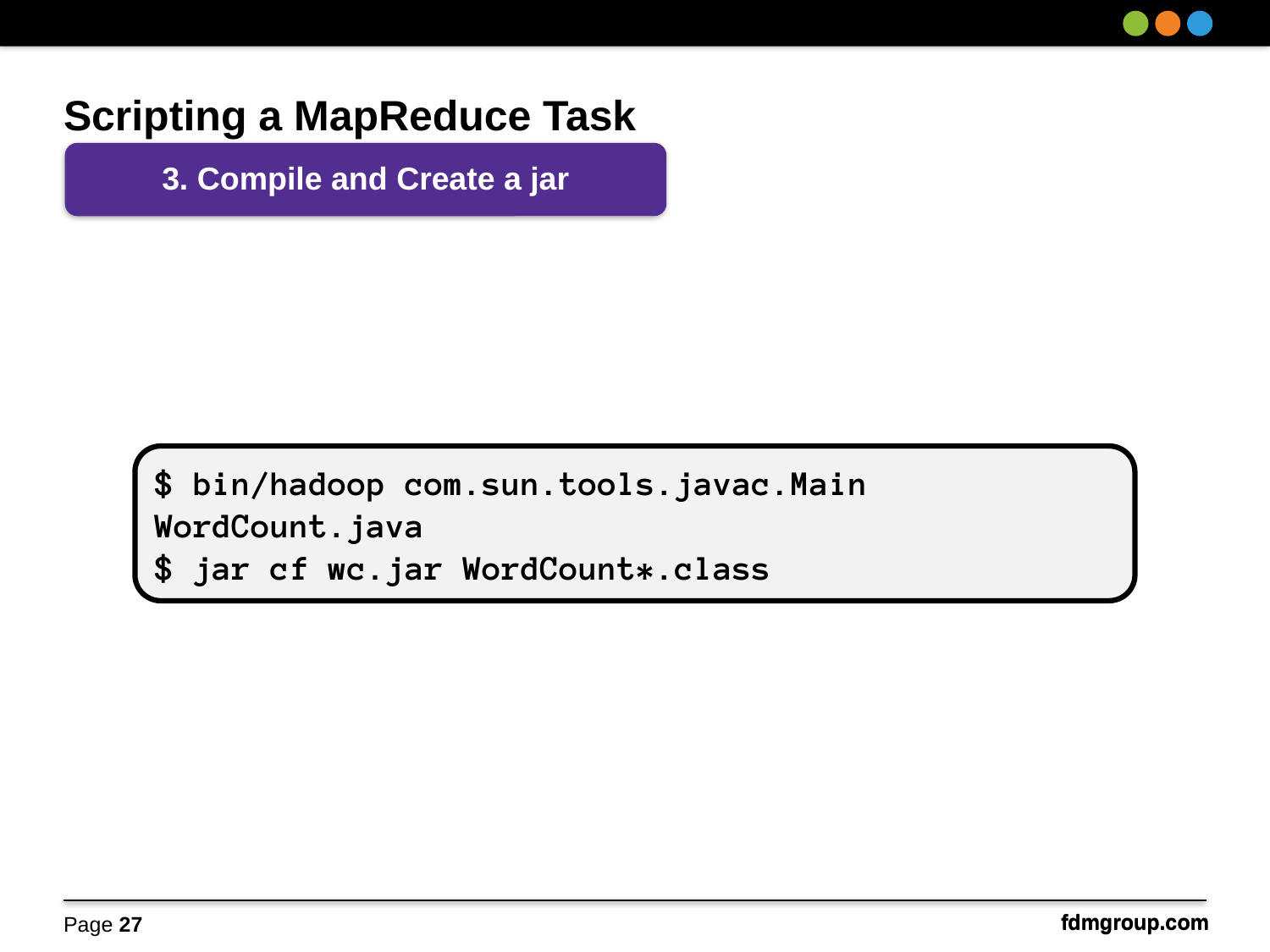

# Scripting a MapReduce Task

3. Compile and Create a jar
$ bin/hadoop com.sun.tools.javac.Main WordCount.java
$ jar cf wc.jar WordCount*.class
Page 27